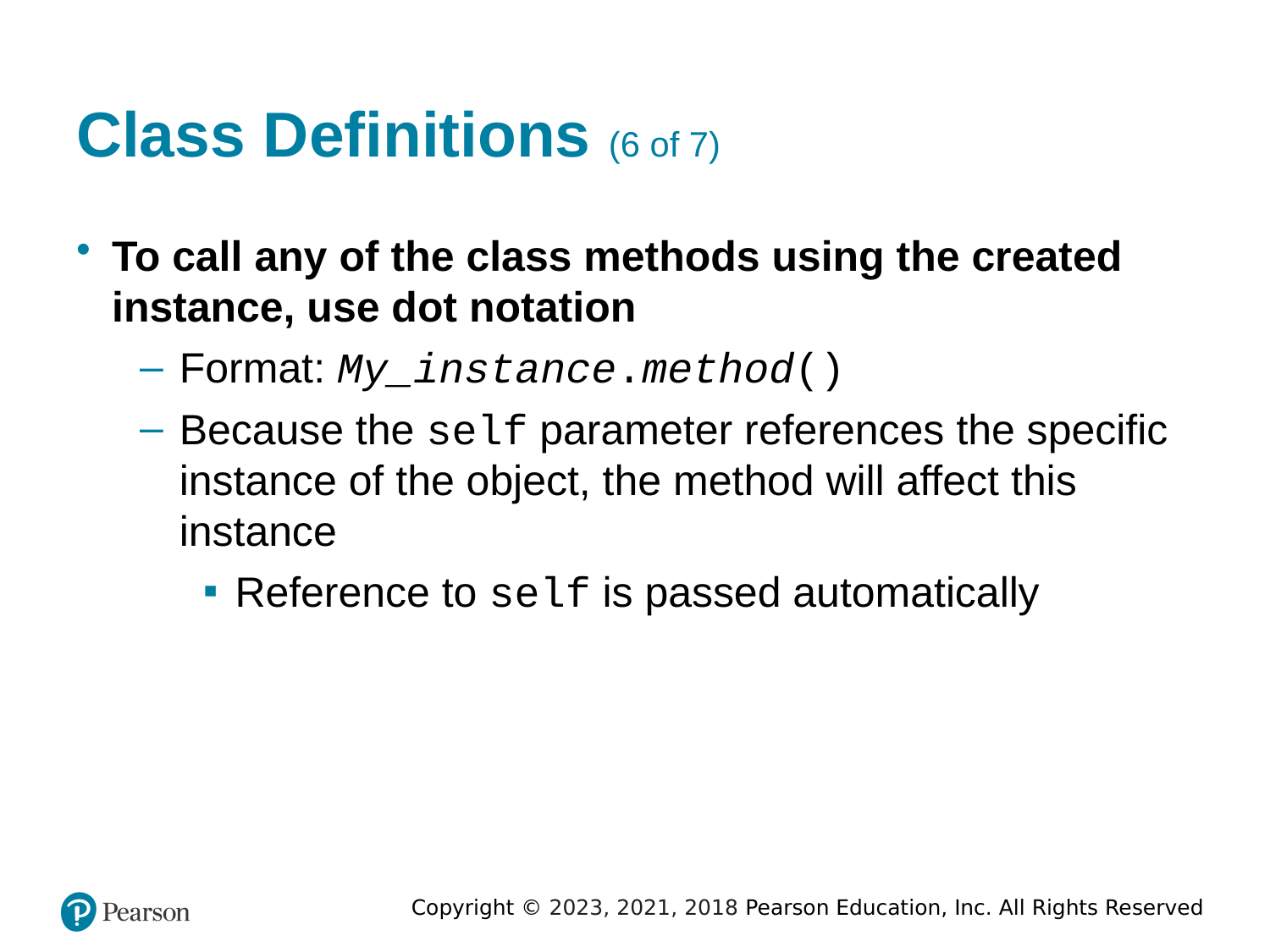

# Class Definitions (6 of 7)
To call any of the class methods using the created instance, use dot notation
Format: My_instance.method()
Because the self parameter references the specific instance of the object, the method will affect this instance
Reference to self is passed automatically